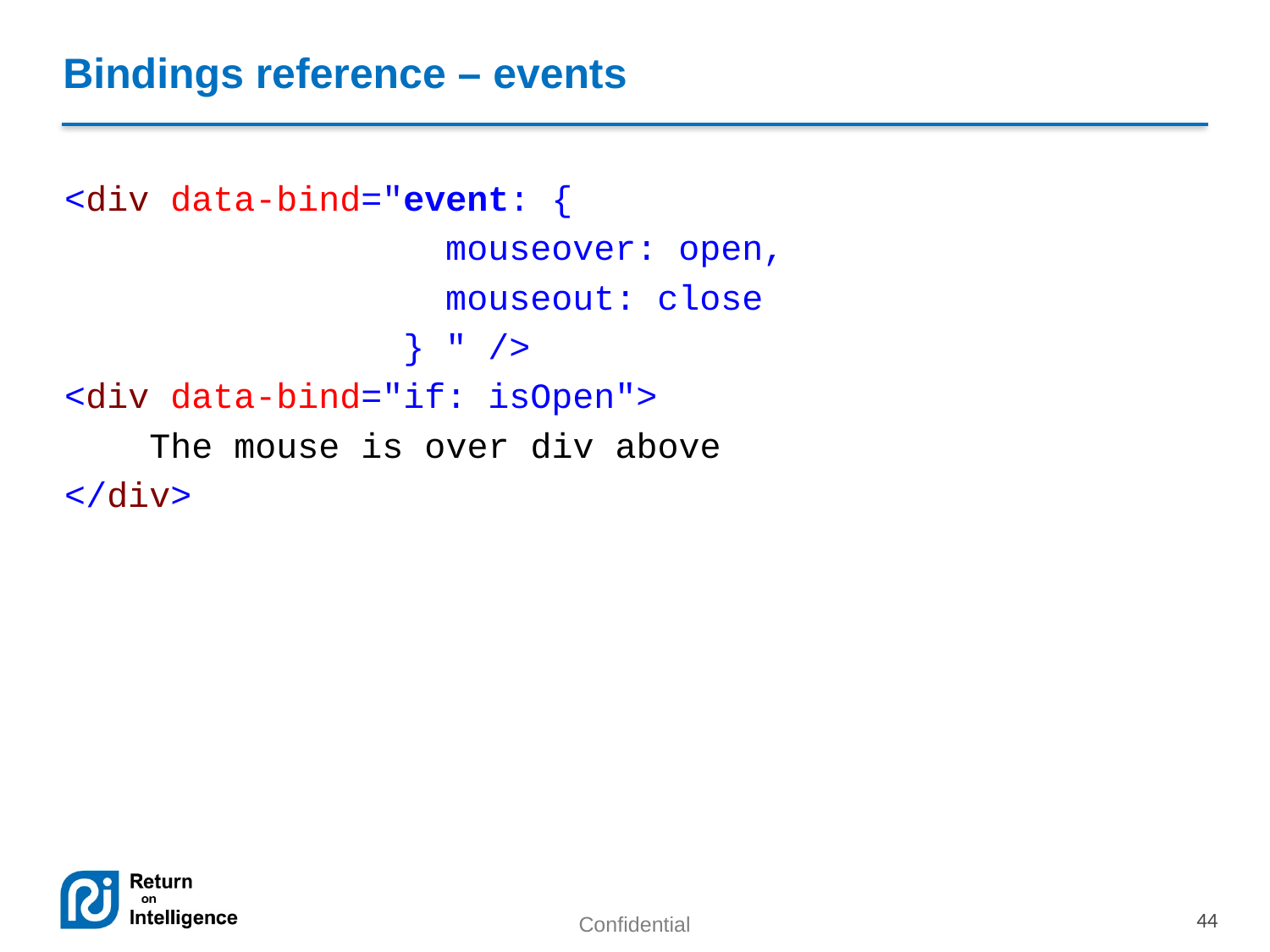

# Bindings reference – events
<div data-bind="event: {
                  mouseover: open,
                  mouseout: close
                } " />
<div data-bind="if: isOpen">
    The mouse is over div above
</div>